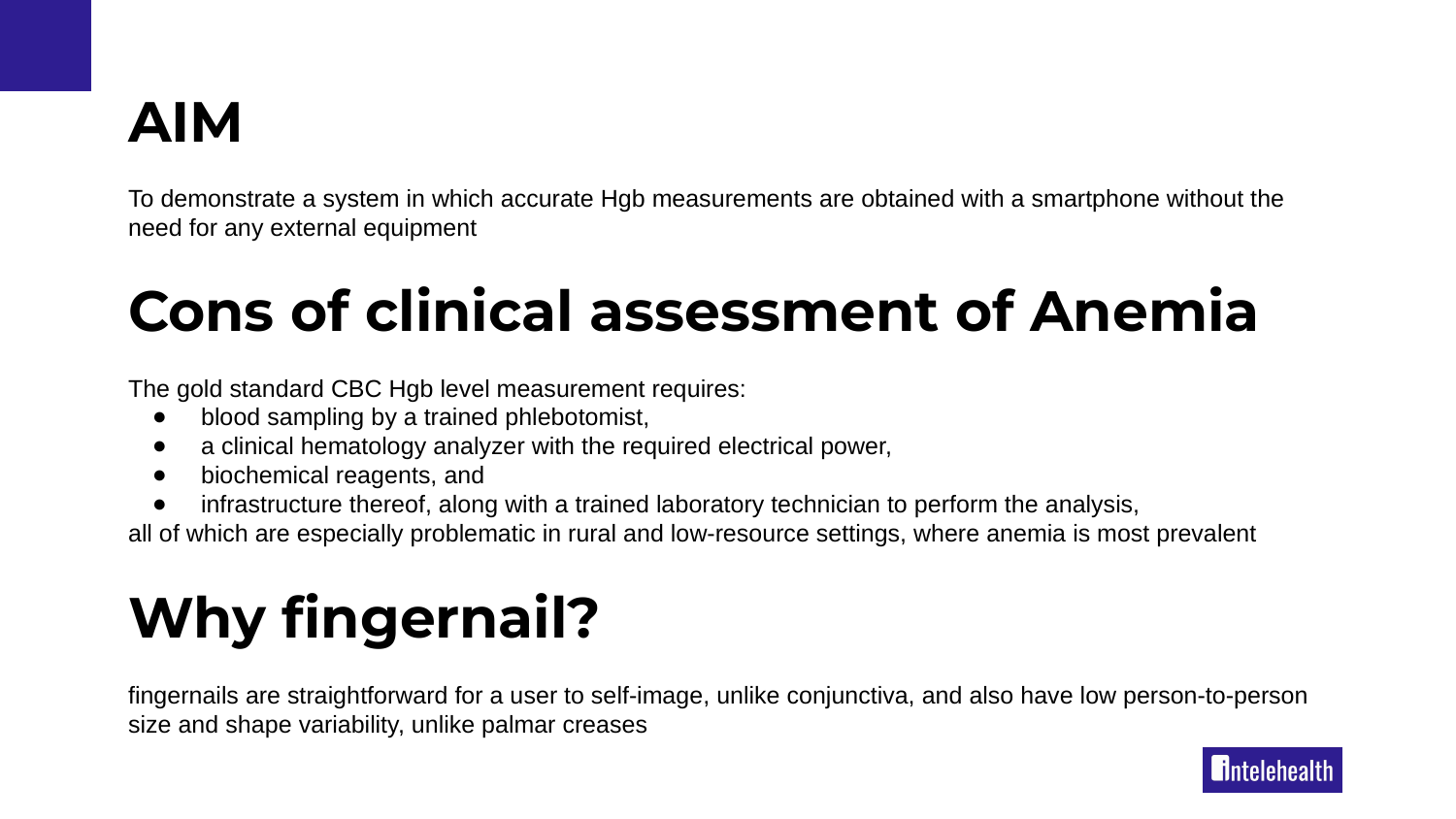

# AIM
To demonstrate a system in which accurate Hgb measurements are obtained with a smartphone without the need for any external equipment
Cons of clinical assessment of Anemia
The gold standard CBC Hgb level measurement requires:
blood sampling by a trained phlebotomist,
a clinical hematology analyzer with the required electrical power,
biochemical reagents, and
infrastructure thereof, along with a trained laboratory technician to perform the analysis,
all of which are especially problematic in rural and low-resource settings, where anemia is most prevalent
Why fingernail?
fingernails are straightforward for a user to self-image, unlike conjunctiva, and also have low person-to-person size and shape variability, unlike palmar creases